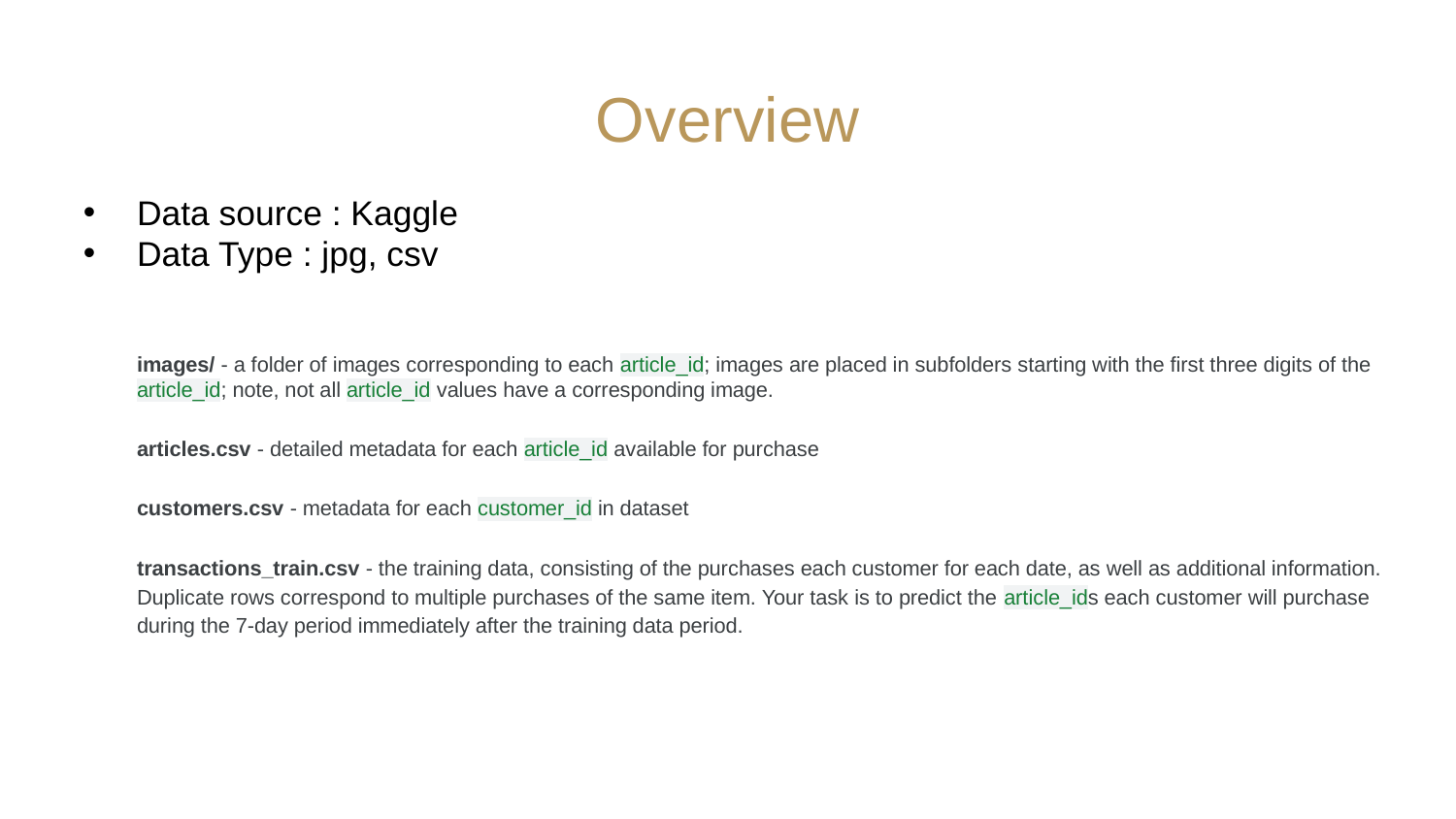

# Overview
Data source : Kaggle
Data Type : jpg, csv
images/ - a folder of images corresponding to each article_id; images are placed in subfolders starting with the first three digits of the article_id; note, not all article_id values have a corresponding image.
articles.csv - detailed metadata for each article_id available for purchase
customers.csv - metadata for each customer_id in dataset
transactions_train.csv - the training data, consisting of the purchases each customer for each date, as well as additional information. Duplicate rows correspond to multiple purchases of the same item. Your task is to predict the article_ids each customer will purchase during the 7-day period immediately after the training data period.